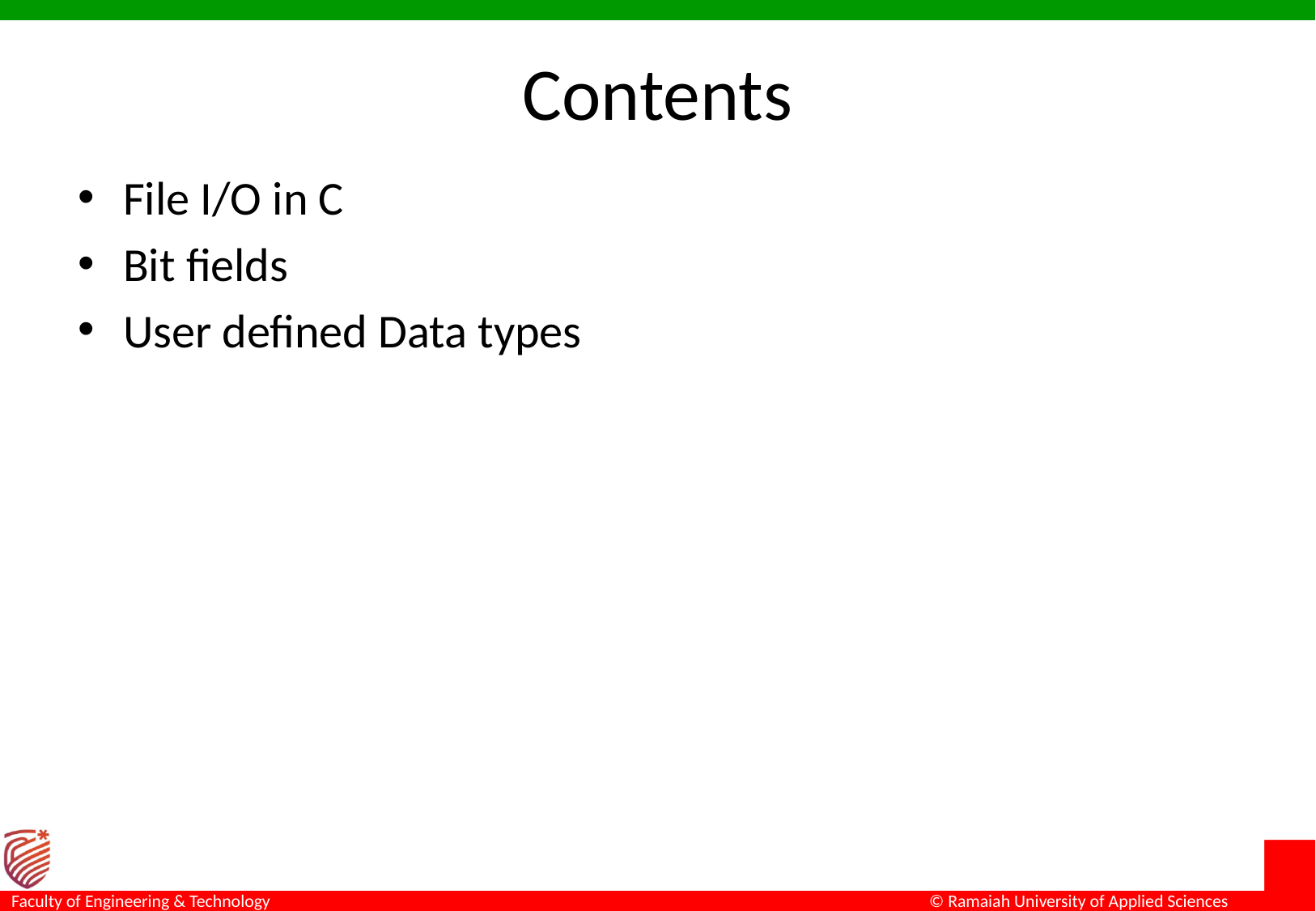

# Contents
File I/O in C
Bit fields
User defined Data types